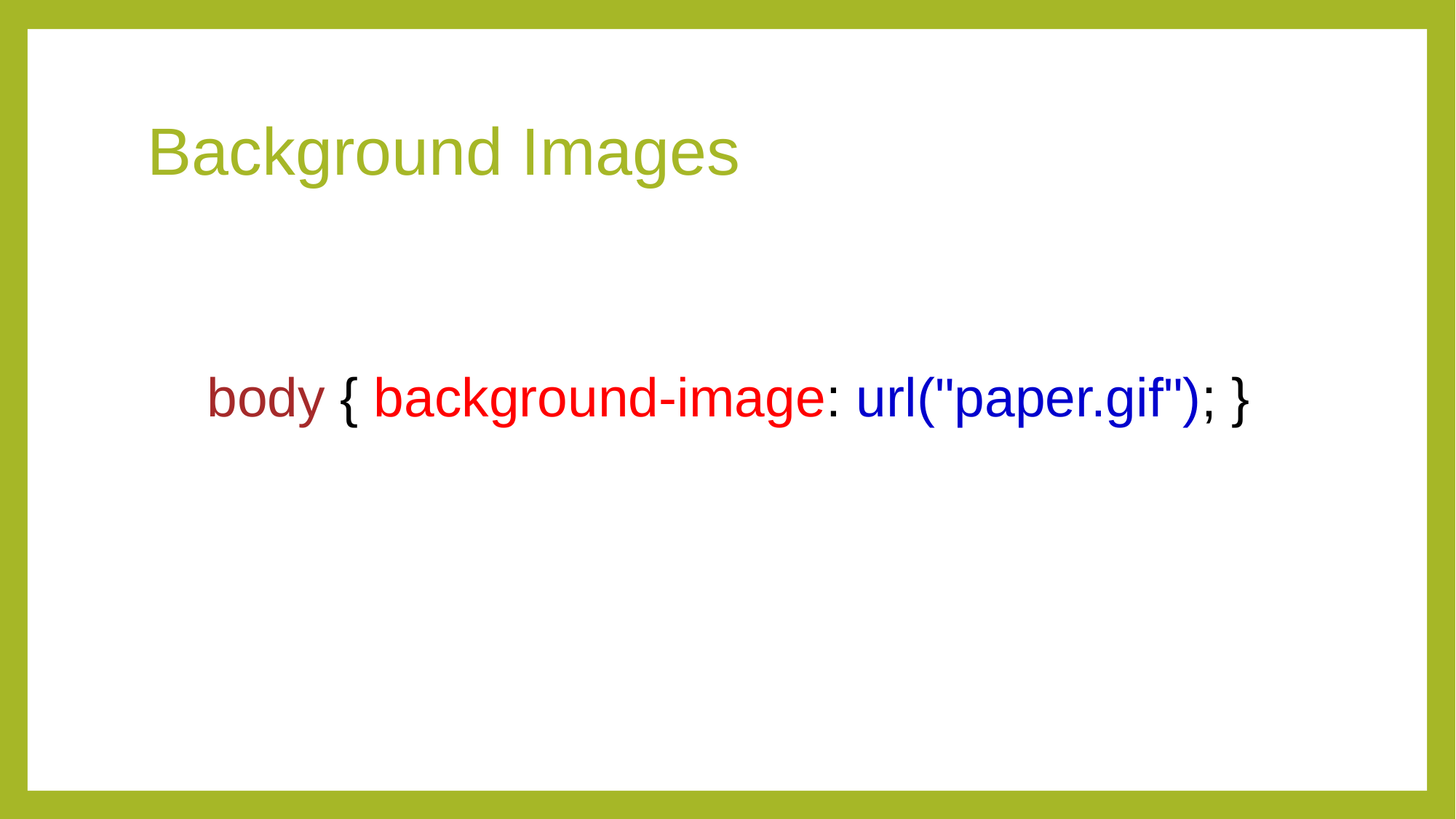

# Background Images

body { background-image: url("paper.gif"); }